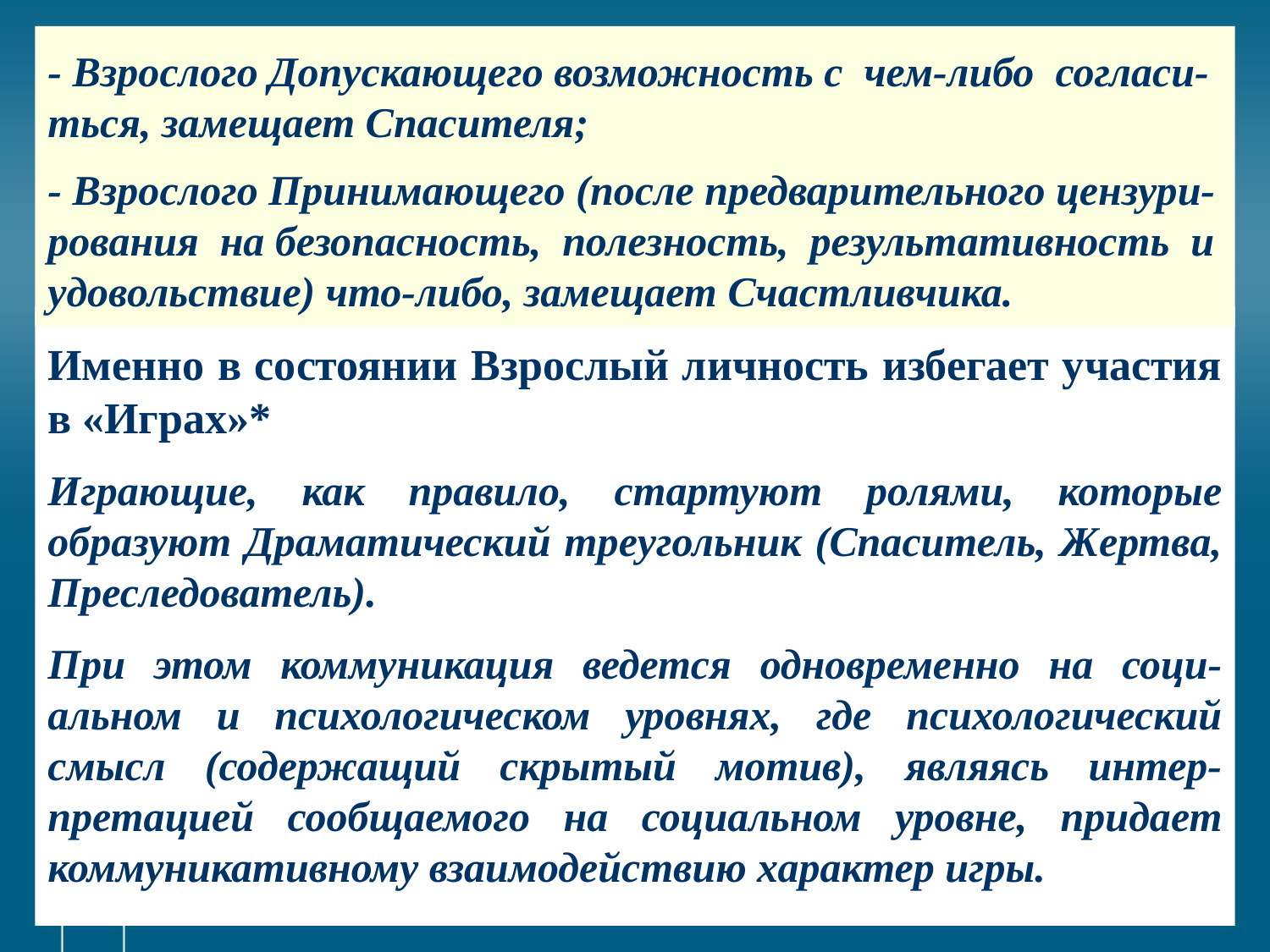

# - Взрослого Допускающего возможность с  чем-либо  согласи-ться, замещает Спасителя; - Взрослого Принимающего (после предварительного цензури-рования  на безопасность,  полезность,  результативность  и удовольствие) что-либо, замещает Счастливчика.

Именно в состоянии Взрослый личность избегает участия в «Играх»*
Играющие, как правило, стартуют ролями, которые образуют Драматический треугольник (Спаситель, Жертва, Преследователь).
При этом коммуникация ведется одновременно на соци-альном и психологическом уровнях, где психологический смысл (содержащий скрытый мотив), являясь интер-претацией сообщае­мого на социальном уровне, придает коммуникативному взаимодействию характер игры.